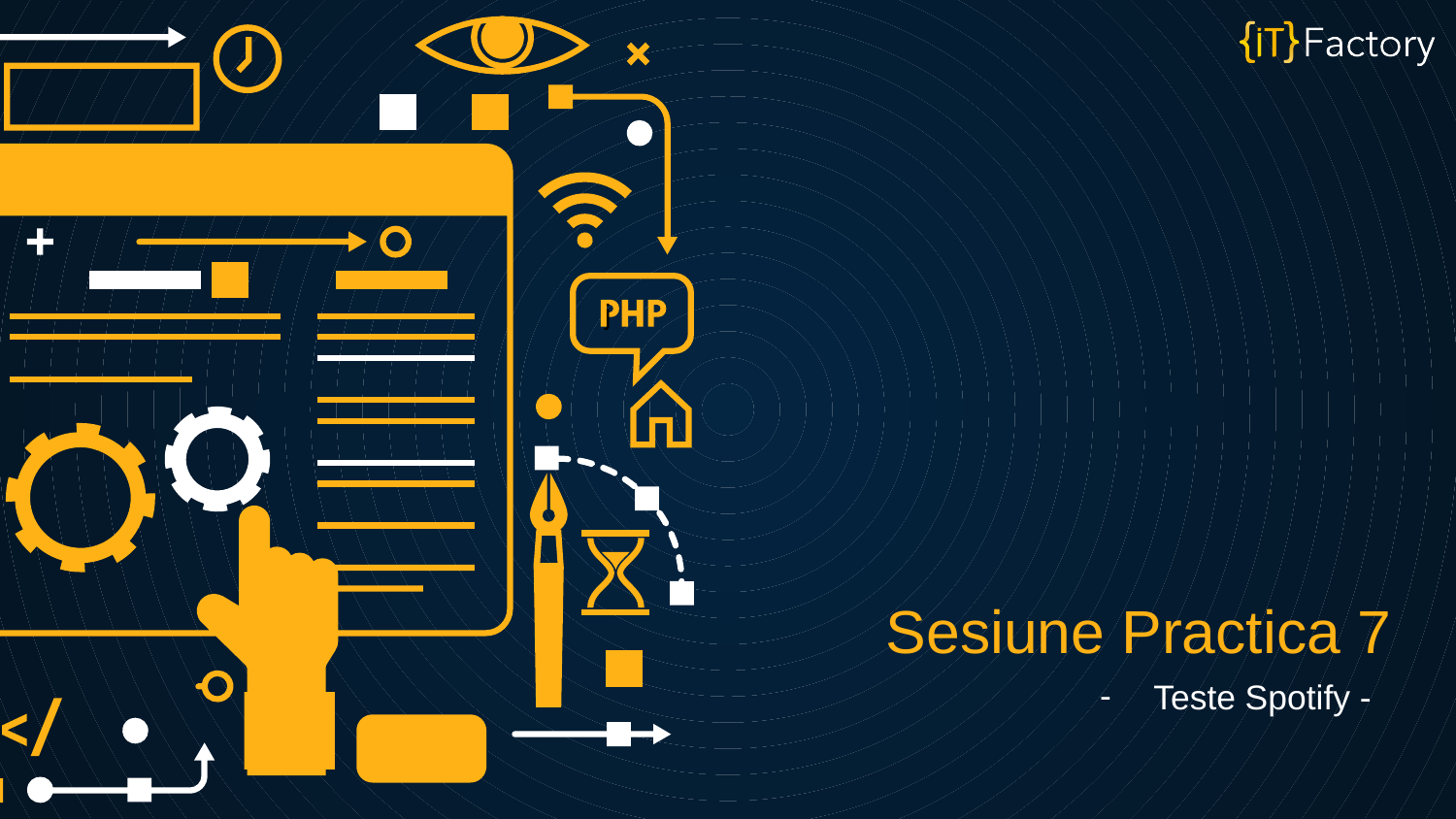

j

# Sesiune Practica 7

Teste Spotify -